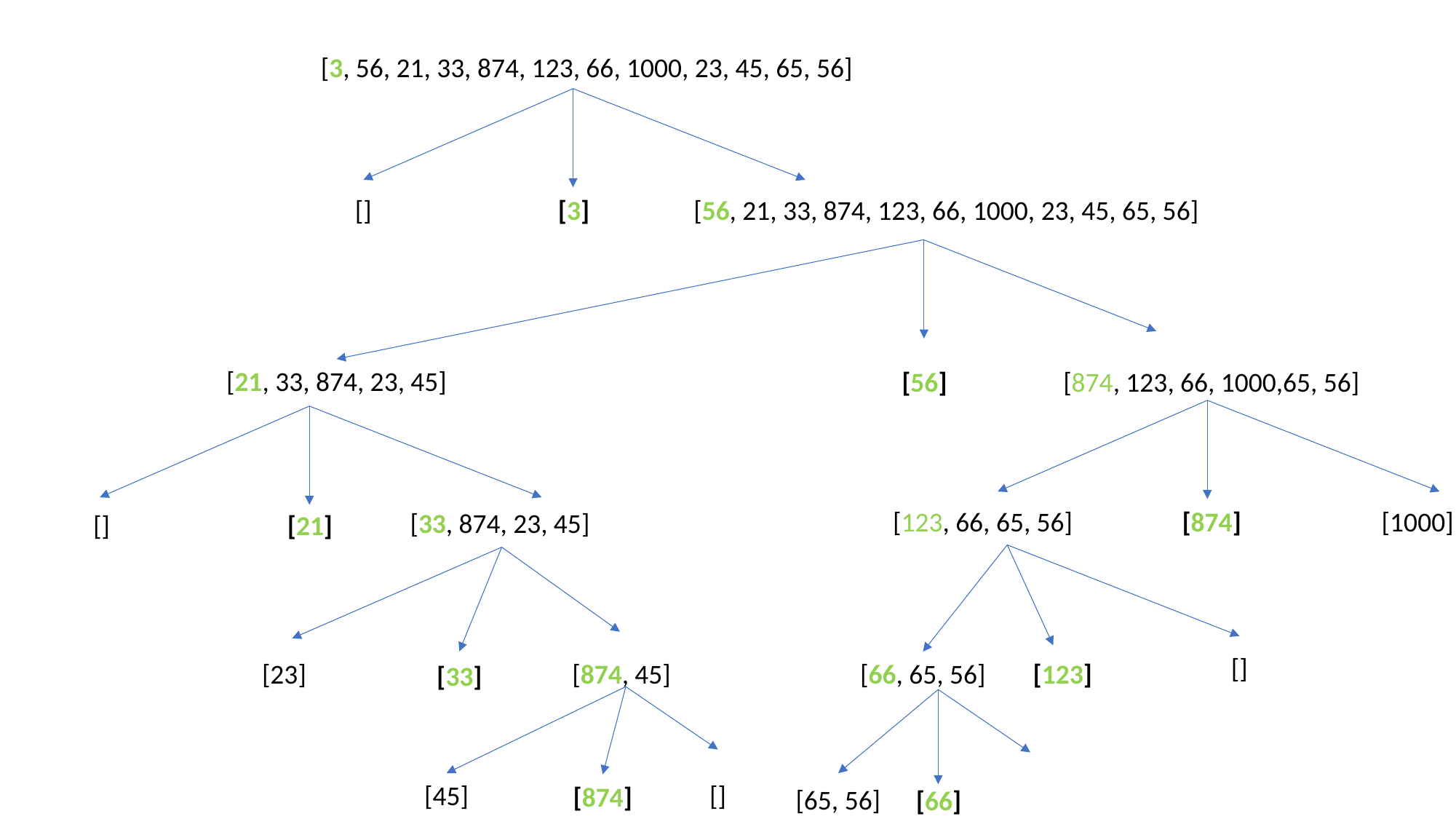

[3, 56, 21, 33, 874, 123, 66, 1000, 23, 45, 65, 56]
[]
[3]
[56, 21, 33, 874, 123, 66, 1000, 23, 45, 65, 56]
[21, 33, 874, 23, 45]
[874, 123, 66, 1000,65, 56]
[56]
[123, 66, 65, 56]
[874]
[1000]
[33, 874, 23, 45]
[]
[21]
[]
[874, 45]
[123]
[23]
[66, 65, 56]
[33]
[45]
[]
[874]
[65, 56]
[66]